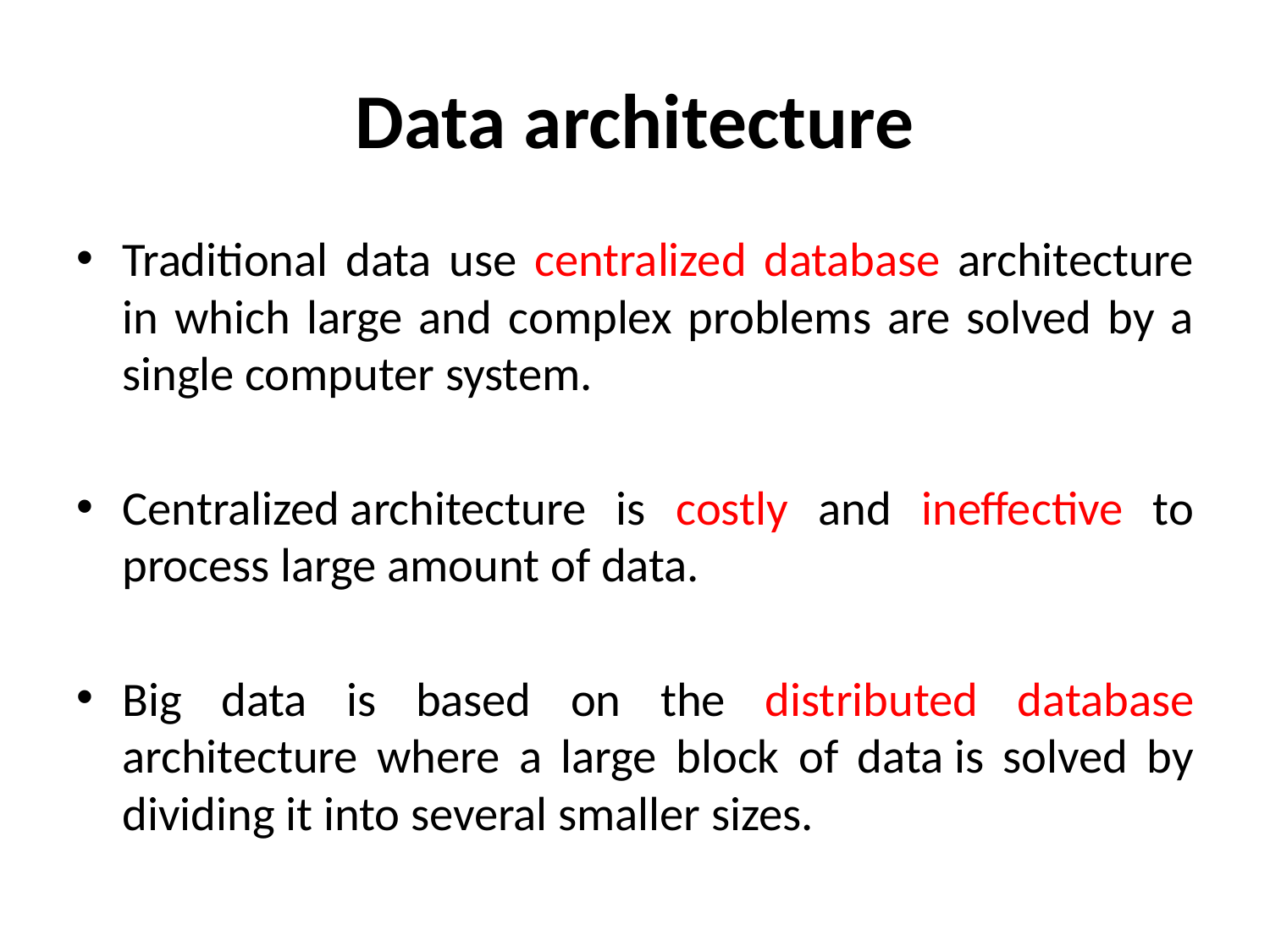

# Data architecture
Traditional data use centralized database architecture in which large and complex problems are solved by a single computer system.

Centralized architecture is costly and ineffective to process large amount of data.

Big data is based on the distributed database architecture where a large block of data is solved by dividing it into several smaller sizes.